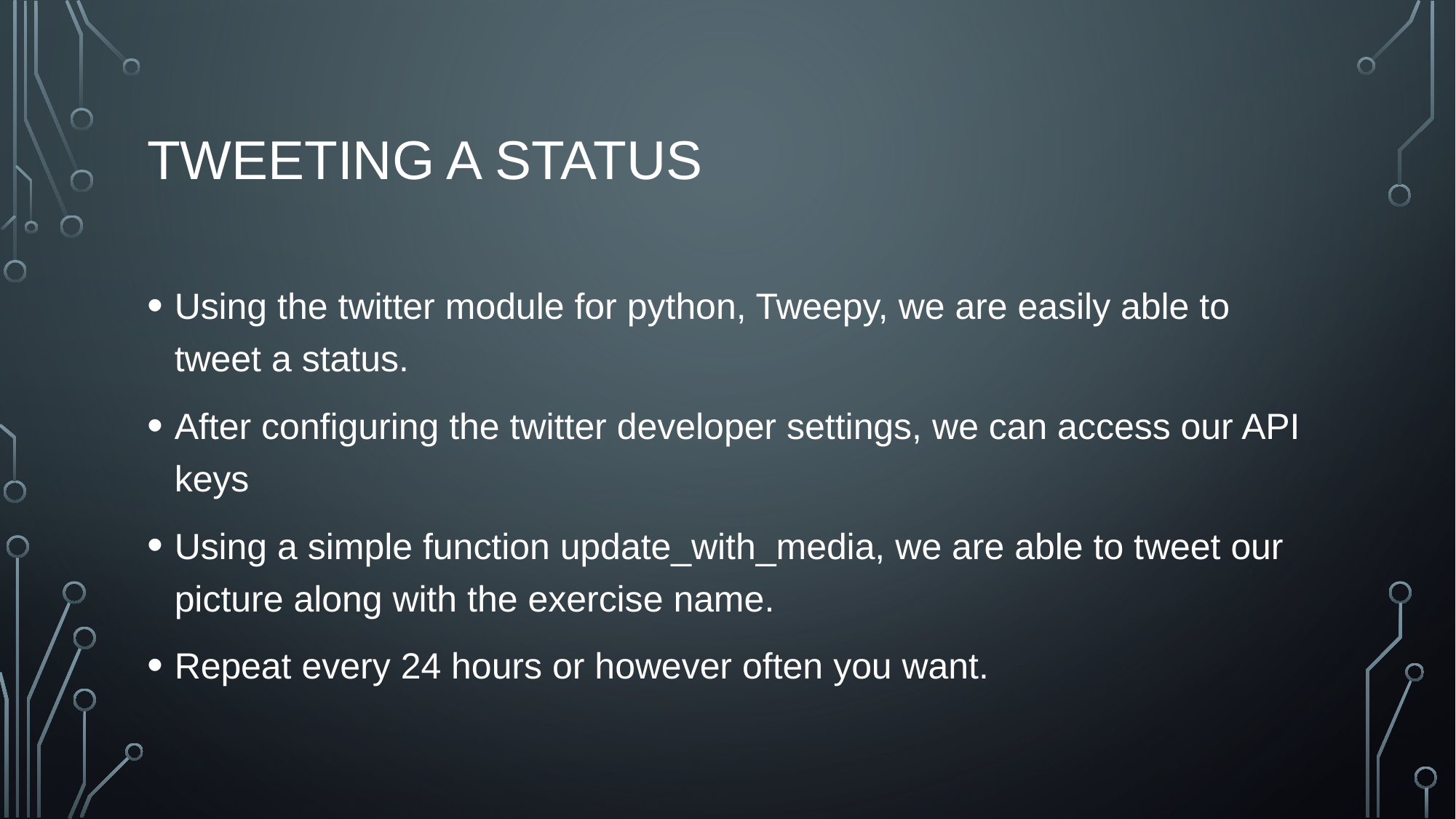

# Tweeting a status
Using the twitter module for python, Tweepy, we are easily able to tweet a status.
After configuring the twitter developer settings, we can access our API keys
Using a simple function update_with_media, we are able to tweet our picture along with the exercise name.
Repeat every 24 hours or however often you want.